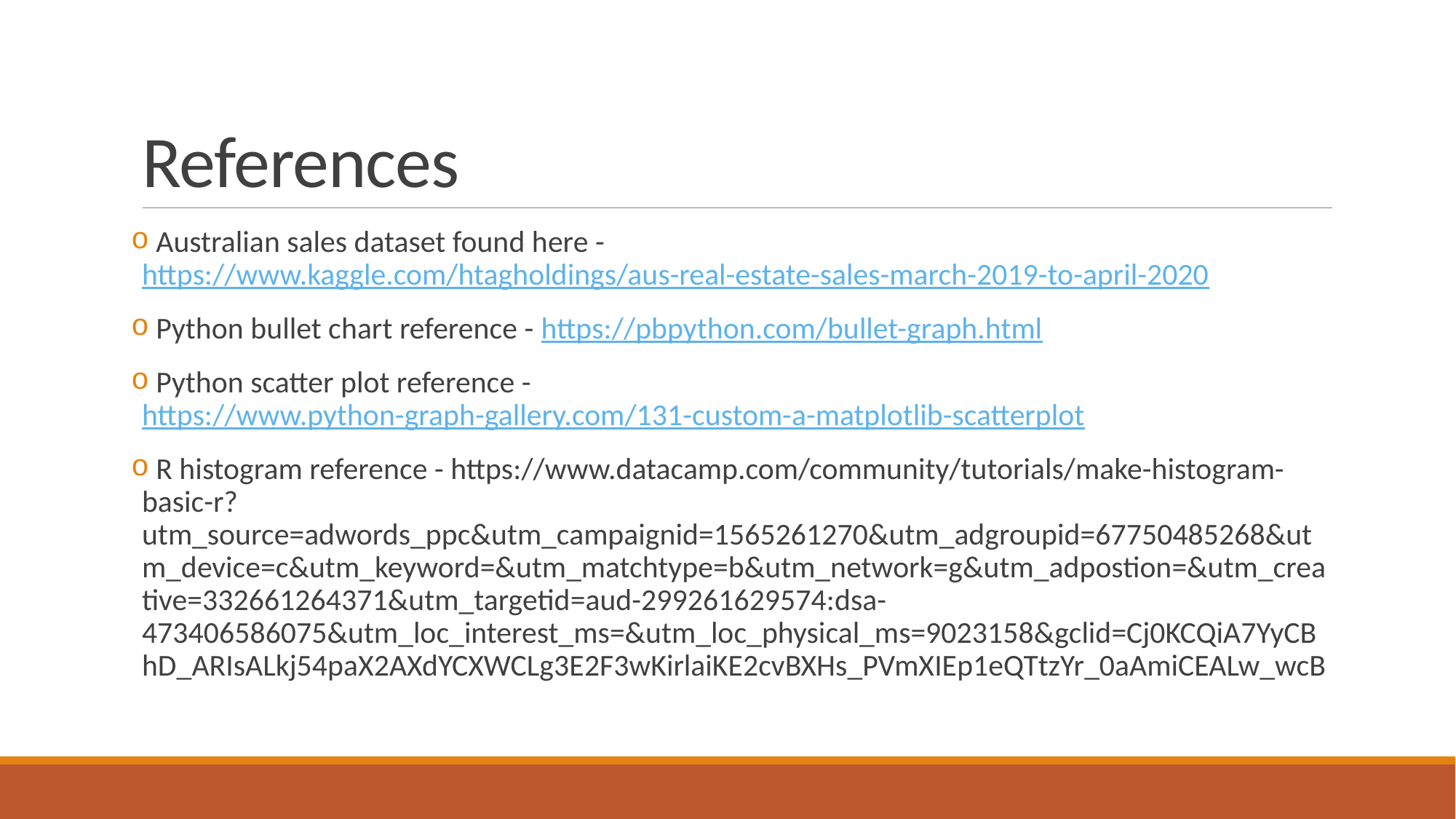

# References
 Australian sales dataset found here - https://www.kaggle.com/htagholdings/aus-real-estate-sales-march-2019-to-april-2020
 Python bullet chart reference - https://pbpython.com/bullet-graph.html
 Python scatter plot reference - https://www.python-graph-gallery.com/131-custom-a-matplotlib-scatterplot
 R histogram reference - https://www.datacamp.com/community/tutorials/make-histogram-basic-r?utm_source=adwords_ppc&utm_campaignid=1565261270&utm_adgroupid=67750485268&utm_device=c&utm_keyword=&utm_matchtype=b&utm_network=g&utm_adpostion=&utm_creative=332661264371&utm_targetid=aud-299261629574:dsa-473406586075&utm_loc_interest_ms=&utm_loc_physical_ms=9023158&gclid=Cj0KCQiA7YyCBhD_ARIsALkj54paX2AXdYCXWCLg3E2F3wKirlaiKE2cvBXHs_PVmXIEp1eQTtzYr_0aAmiCEALw_wcB